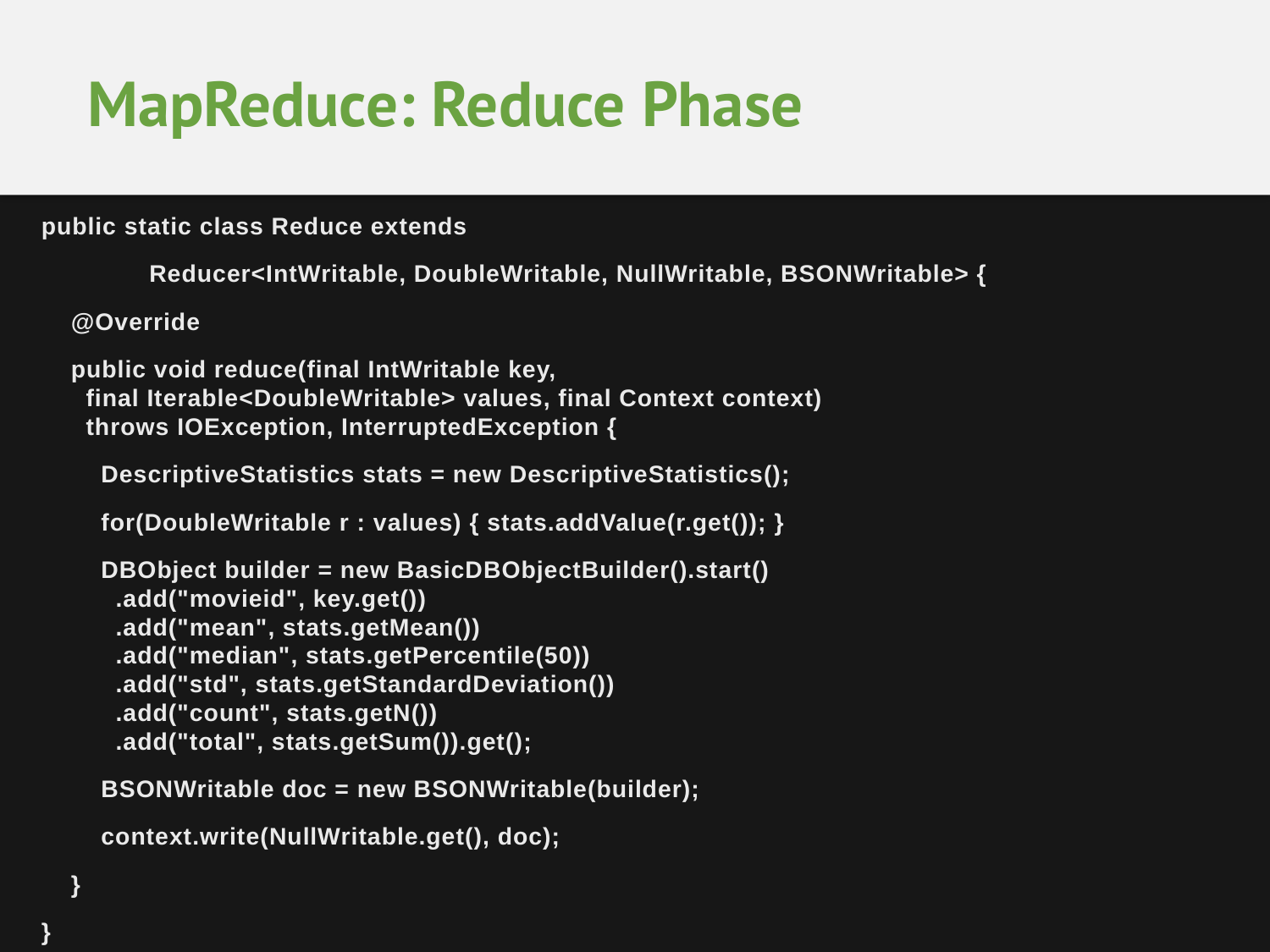

# MapReduce: Reduce Phase
public static class Reduce extends
	Reducer<IntWritable, DoubleWritable, NullWritable, BSONWritable> {
    @Override
    public void reduce(final IntWritable key,
      final Iterable<DoubleWritable> values, final Context context)
      throws IOException, InterruptedException {
        DescriptiveStatistics stats = new DescriptiveStatistics();
        for(DoubleWritable r : values) { stats.addValue(r.get()); }
        DBObject builder = new BasicDBObjectBuilder().start()
          .add("movieid", key.get())
          .add("mean", stats.getMean())
          .add("median", stats.getPercentile(50))
          .add("std", stats.getStandardDeviation())
          .add("count", stats.getN())
          .add("total", stats.getSum()).get();
        BSONWritable doc = new BSONWritable(builder);
        context.write(NullWritable.get(), doc);
    }
}